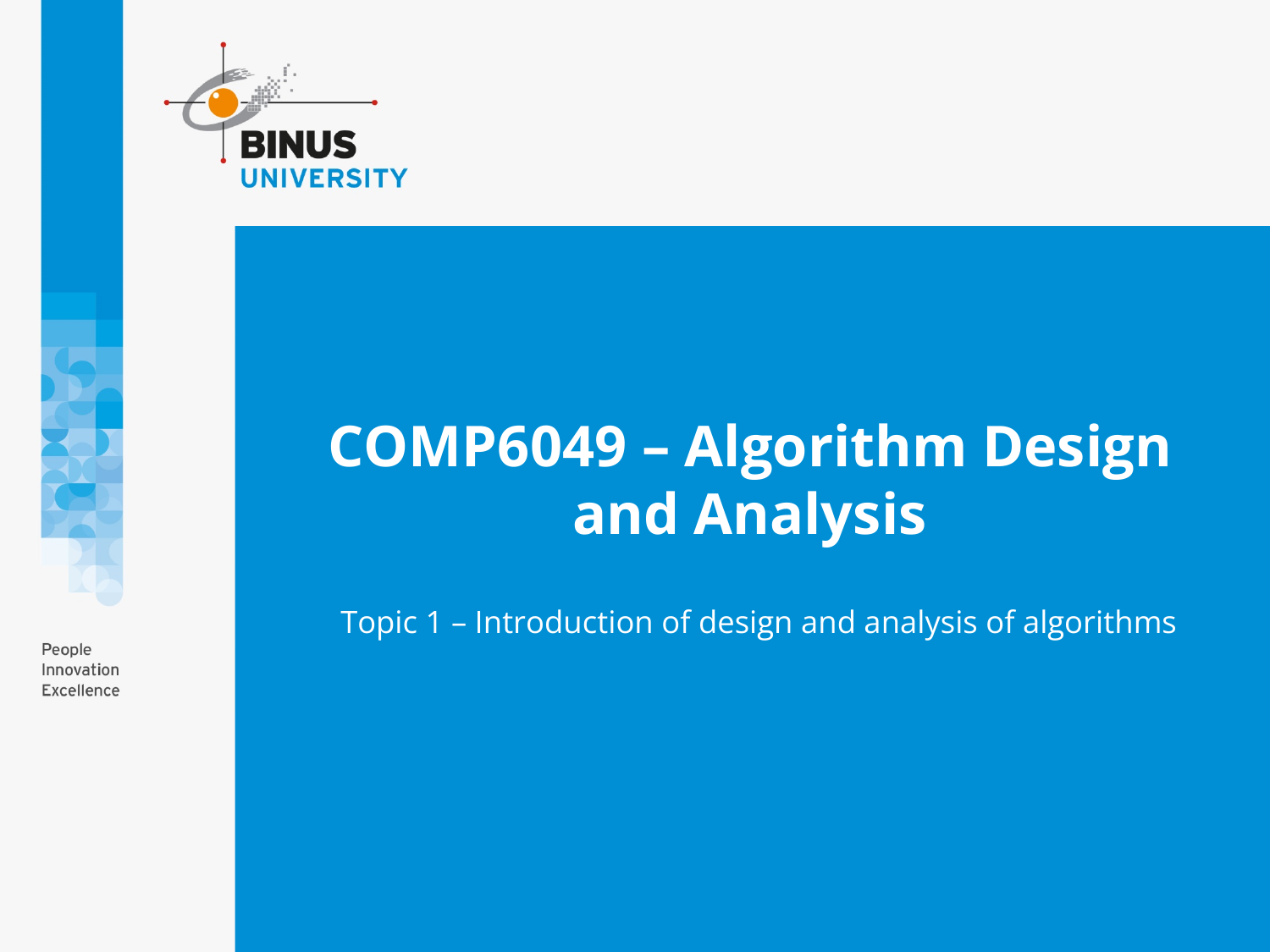

# COMP6049 – Algorithm Design and Analysis
Topic 1 – Introduction of design and analysis of algorithms